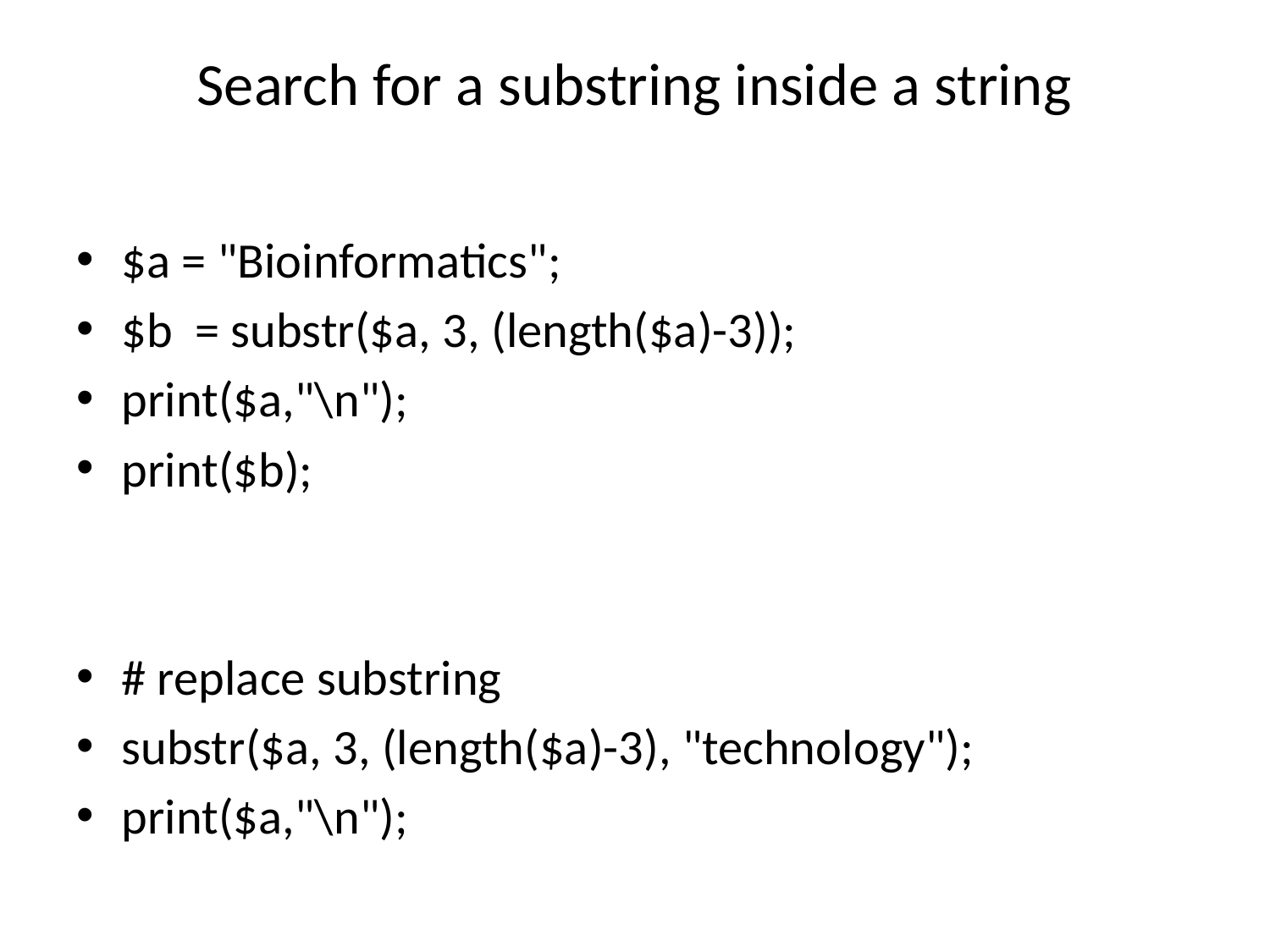

# Search for a substring inside a string
$a = "Bioinformatics";
$b  = substr($a, 3, (length($a)-3));
print($a,"\n");
print($b);

# replace substring
substr($a, 3, (length($a)-3), "technology");
print($a,"\n");